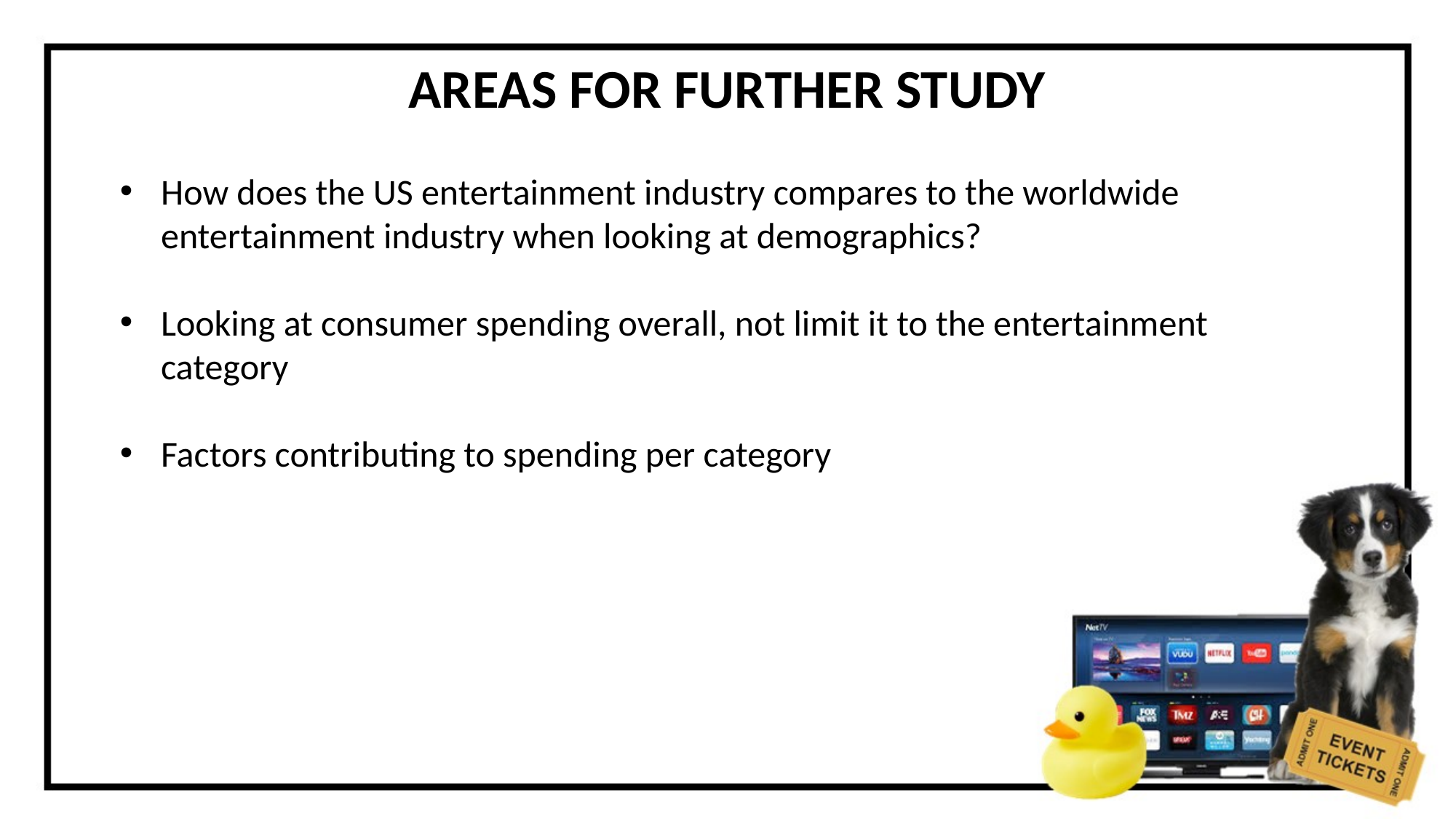

AREAS FOR FURTHER STUDY
How does the US entertainment industry compares to the worldwide entertainment industry when looking at demographics?

Looking at consumer spending overall, not limit it to the entertainment category

Factors contributing to spending per category